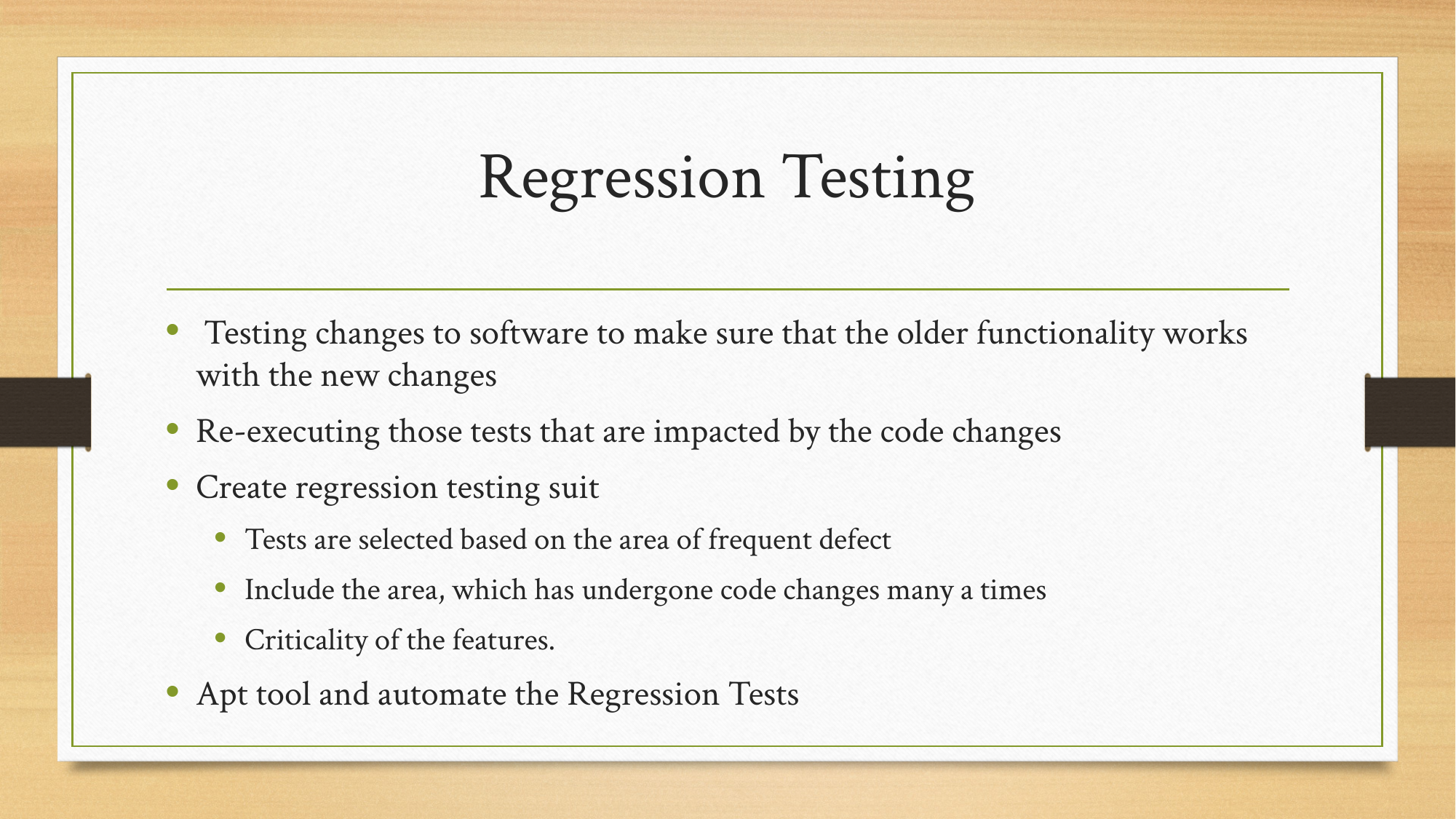

# Regression Testing
 Testing changes to software to make sure that the older functionality works with the new changes
Re-executing those tests that are impacted by the code changes
Create regression testing suit
Tests are selected based on the area of frequent defect
Include the area, which has undergone code changes many a times
Criticality of the features.
Apt tool and automate the Regression Tests